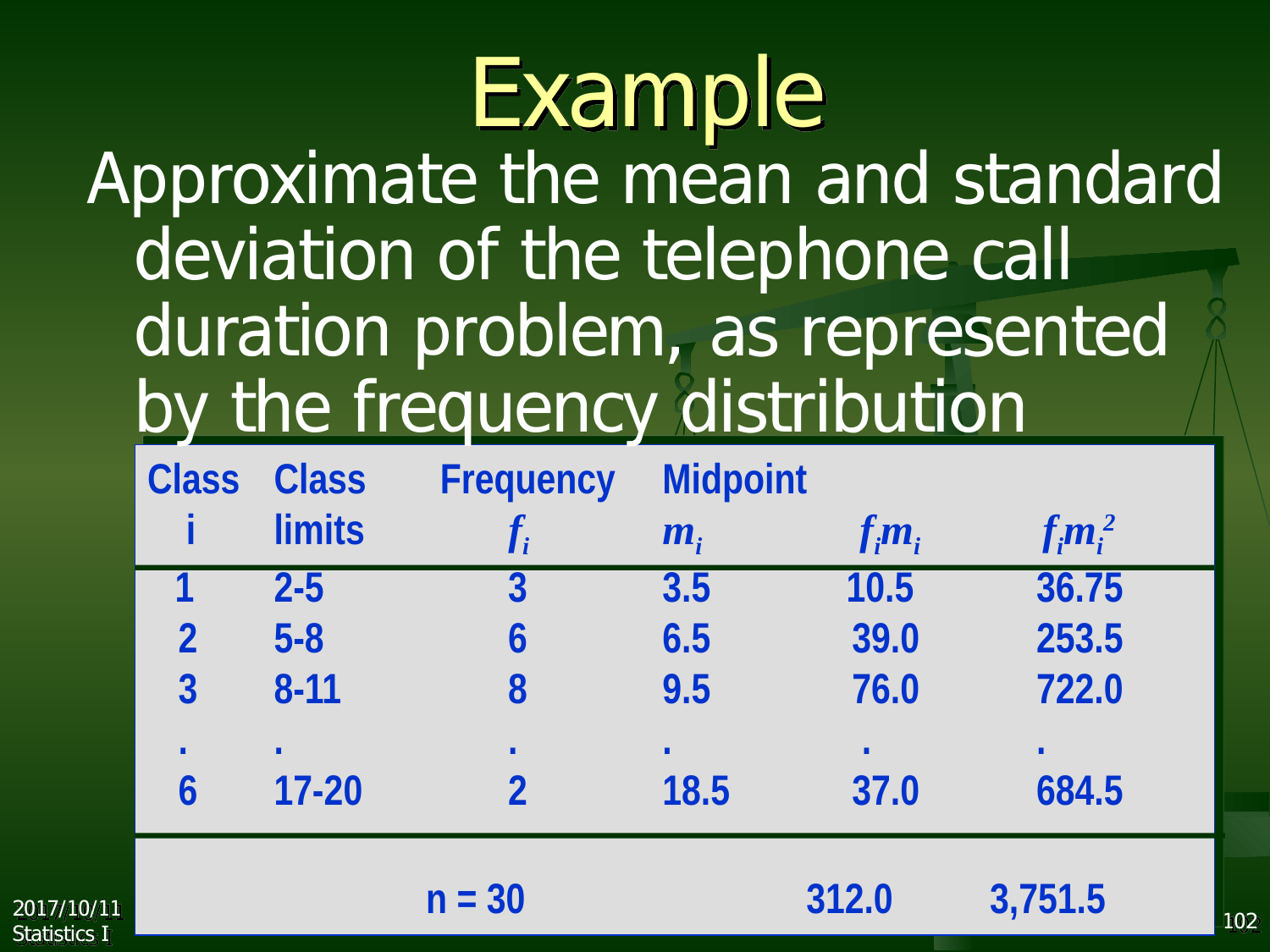

# Example
Approximate the mean and standard deviation of the telephone call duration problem, as represented by the frequency distribution
Class 	Class		Frequency	Midpoint
    i	limits		       fi		mi        	      fimi            	 fimi2
     1	2-5		       3		3.5              10.5	36.75
	2	5-8		       6		6.5	   39.0	253.5
	3	8-11		       8		9.5	   76.0	722.0
	.	.		       .		.	    .		.
	6	17-20		       2		18.5	   37.0	684.5												                                             n = 30                             312.0          3,751.5

2017/10/11
Statistics I
102